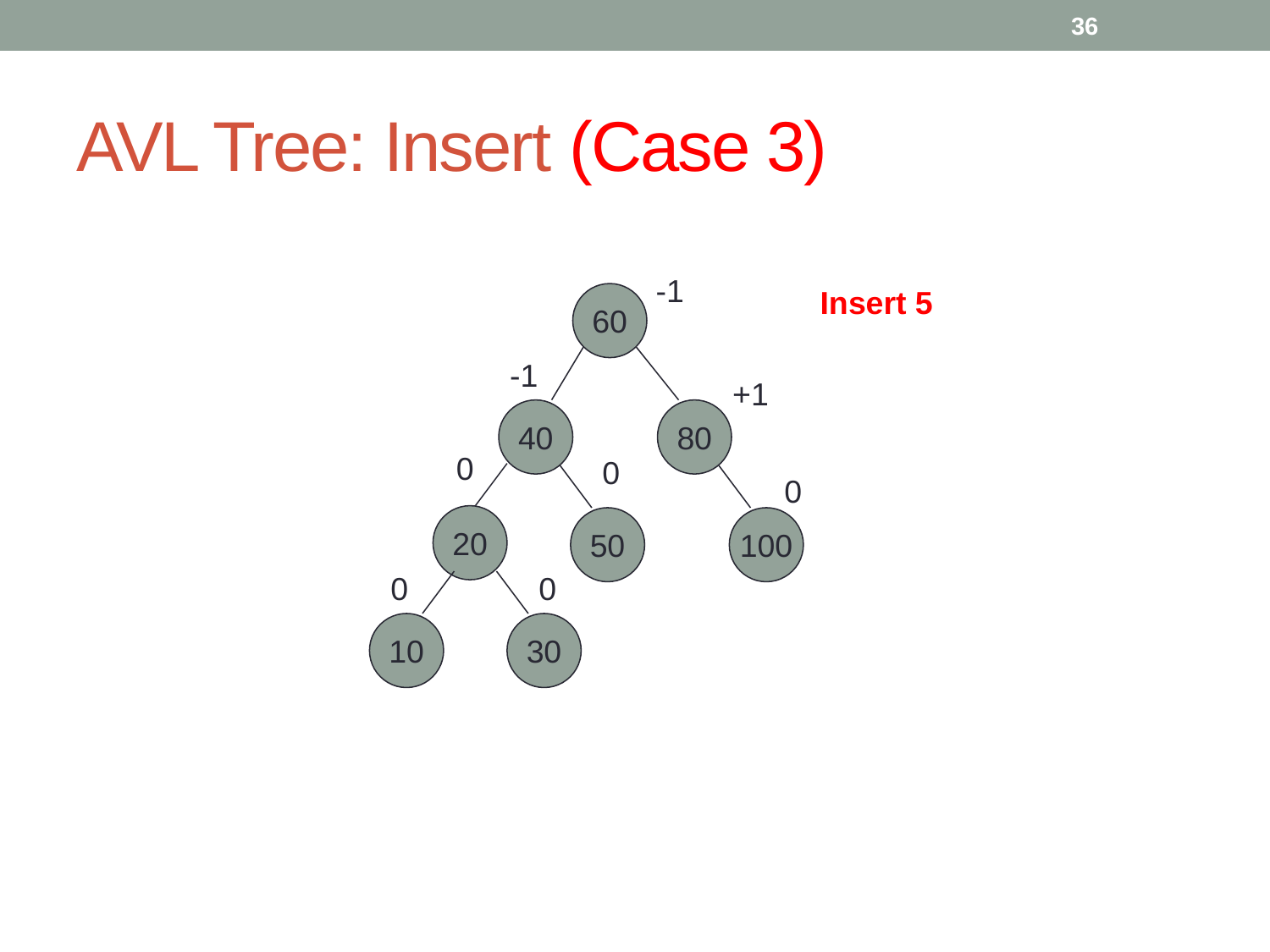

36
# AVL Tree: Insert (Case 3)
-1
Insert 5
60

-1
+1
40
80
0
0

0
20
50
100
0
0

10
30